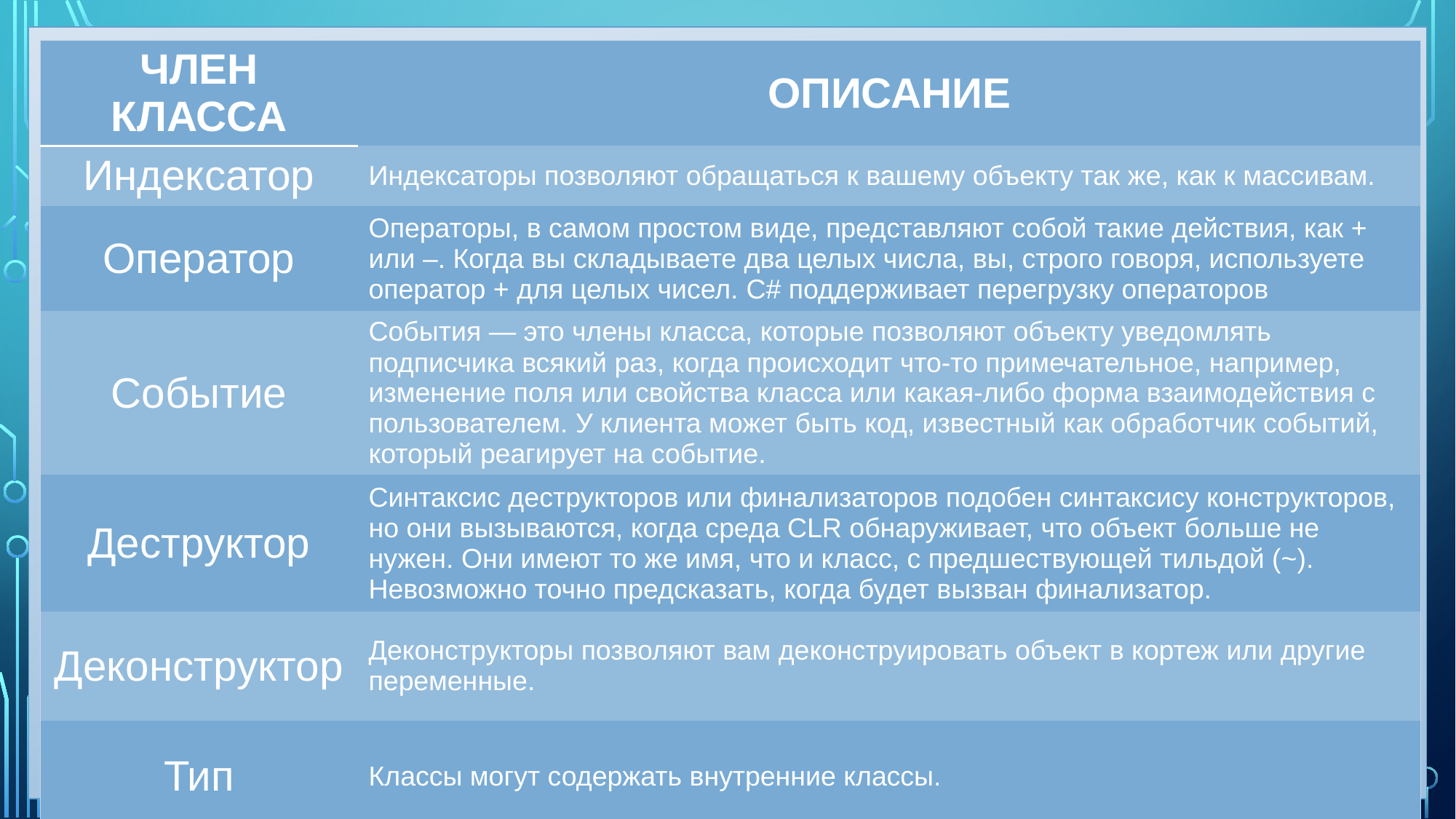

| ЧЛЕН КЛАССА | ОПИСАНИЕ |
| --- | --- |
| Индексатор | Индексаторы позволяют обращаться к вашему объекту так же, как к массивам. |
| Оператор | Операторы, в самом простом виде, представляют собой такие действия, как + или –. Когда вы складываете два целых числа, вы, строго говоря, используете оператор + для целых чисел. C# поддерживает перегрузку операторов |
| Событие | События — это члены класса, которые позволяют объекту уведомлять подписчика всякий раз, когда происходит что-то примечательное, например, изменение поля или свойства класса или какая-либо форма взаимодействия с пользователем. У клиента может быть код, известный как обработчик событий, который реагирует на событие. |
| Деструктор | Синтаксис деструкторов или финализаторов подобен синтаксису конструкторов, но они вызываются, когда среда CLR обнаруживает, что объект больше не нужен. Они имеют то же имя, что и класс, с предшествующей тильдой (~). Невозможно точно предсказать, когда будет вызван финализатор. |
| Деконструктор | Деконструкторы позволяют вам деконструировать объект в кортеж или другие переменные. |
| Тип | Классы могут содержать внутренние классы. |